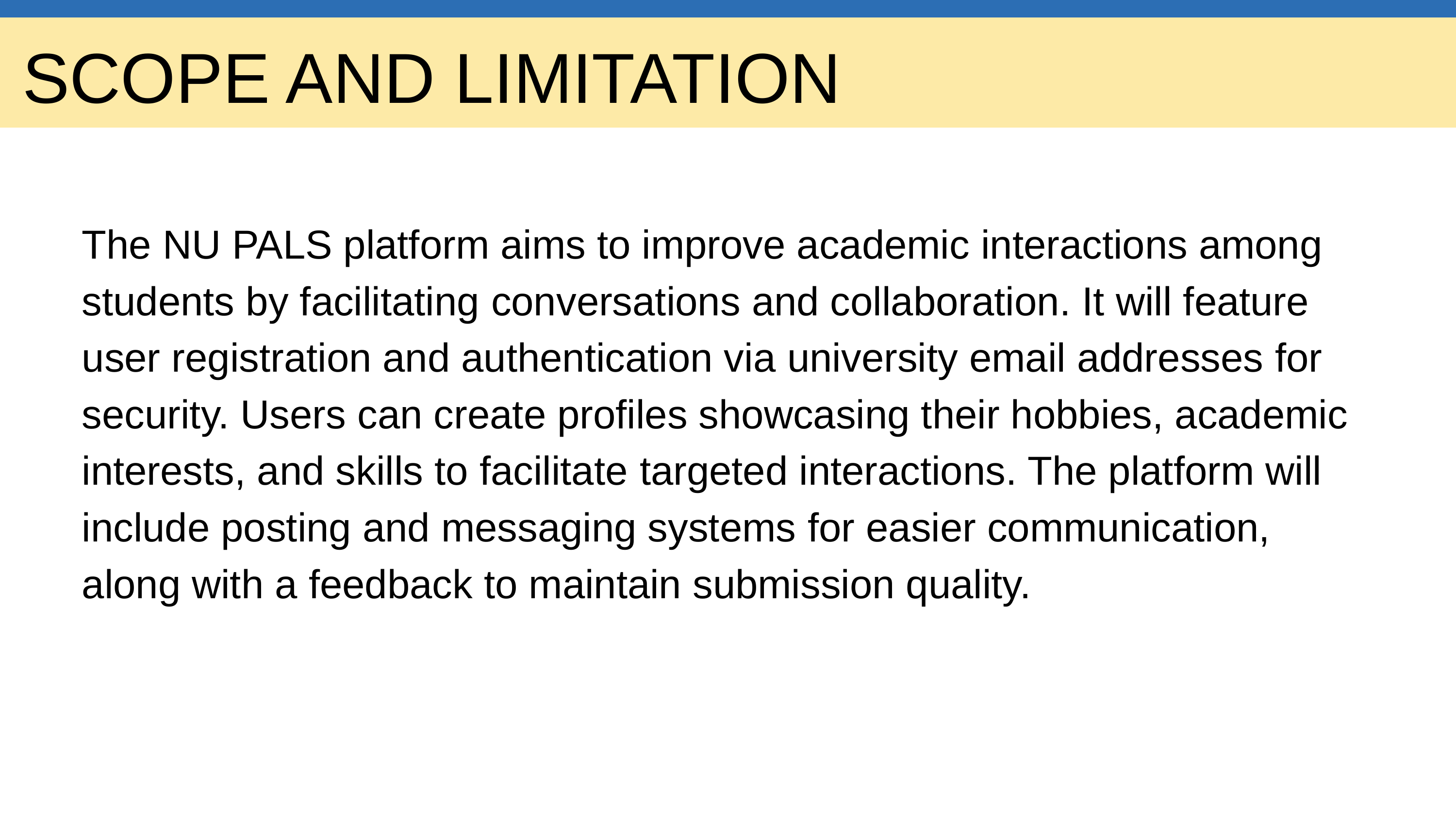

SCOPE AND LIMITATION
The NU PALS platform aims to improve academic interactions among students by facilitating conversations and collaboration. It will feature user registration and authentication via university email addresses for security. Users can create profiles showcasing their hobbies, academic interests, and skills to facilitate targeted interactions. The platform will include posting and messaging systems for easier communication, along with a feedback to maintain submission quality.